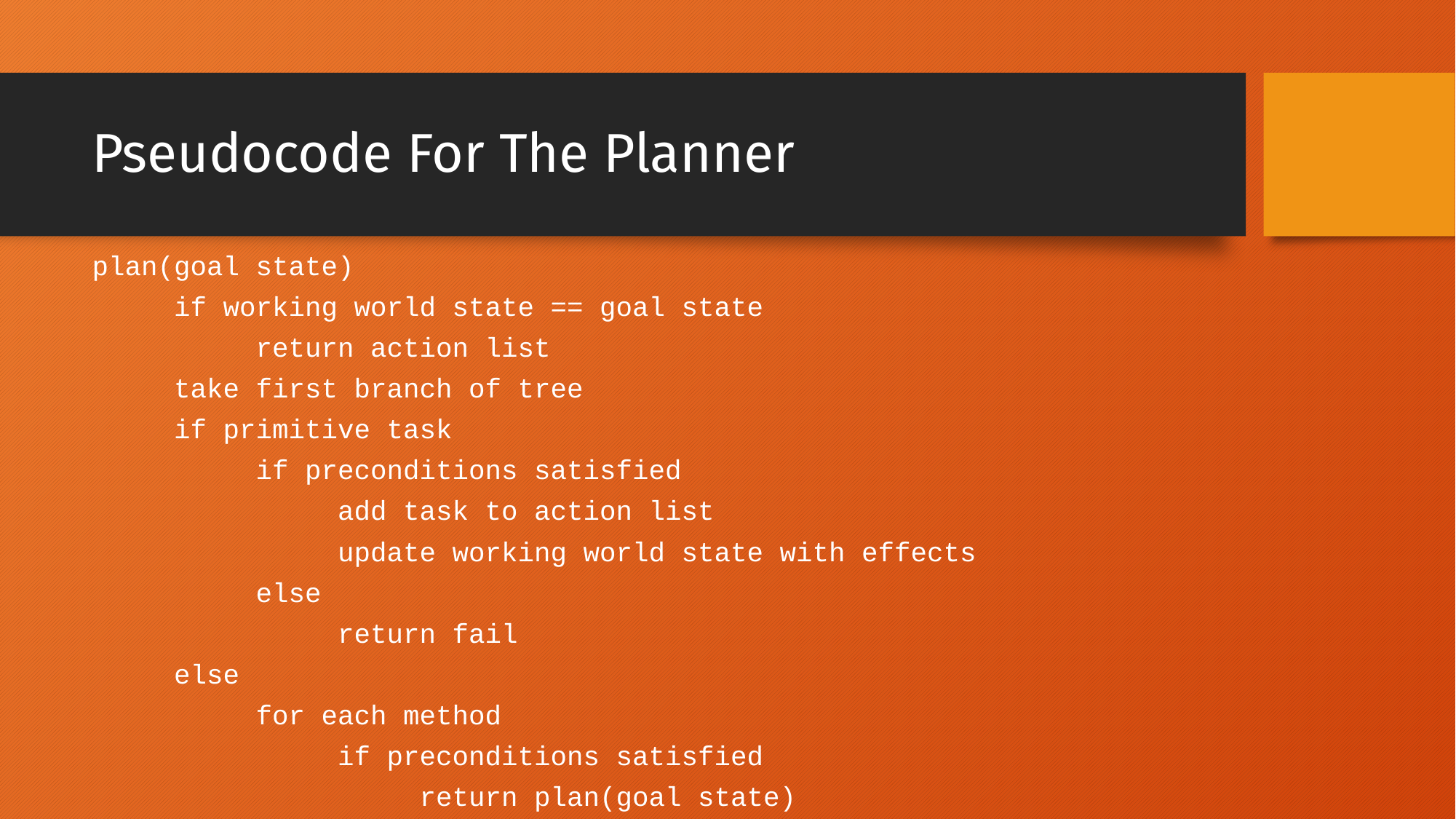

# Pseudocode For The Planner
plan(goal state)
	if working world state == goal state
		return action list
	take first branch of tree
	if primitive task
		if preconditions satisfied
			add task to action list
			update working world state with effects
		else
			return fail
	else
		for each method
			if preconditions satisfied
				return plan(goal state)